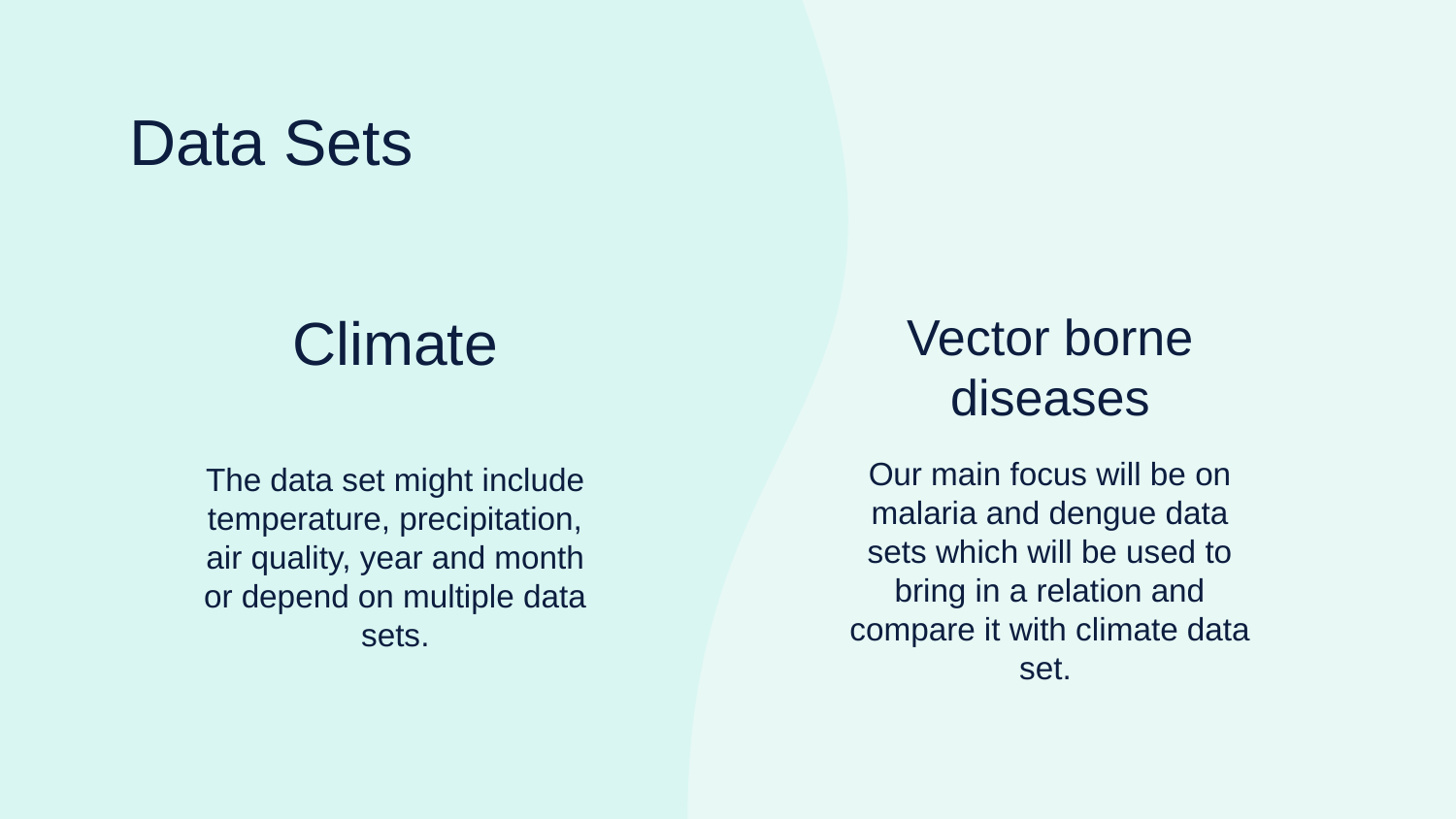

# Data Sets
Climate
Vector borne diseases
Our main focus will be on malaria and dengue data sets which will be used to bring in a relation and compare it with climate data set.
The data set might include temperature, precipitation, air quality, year and month or depend on multiple data sets.